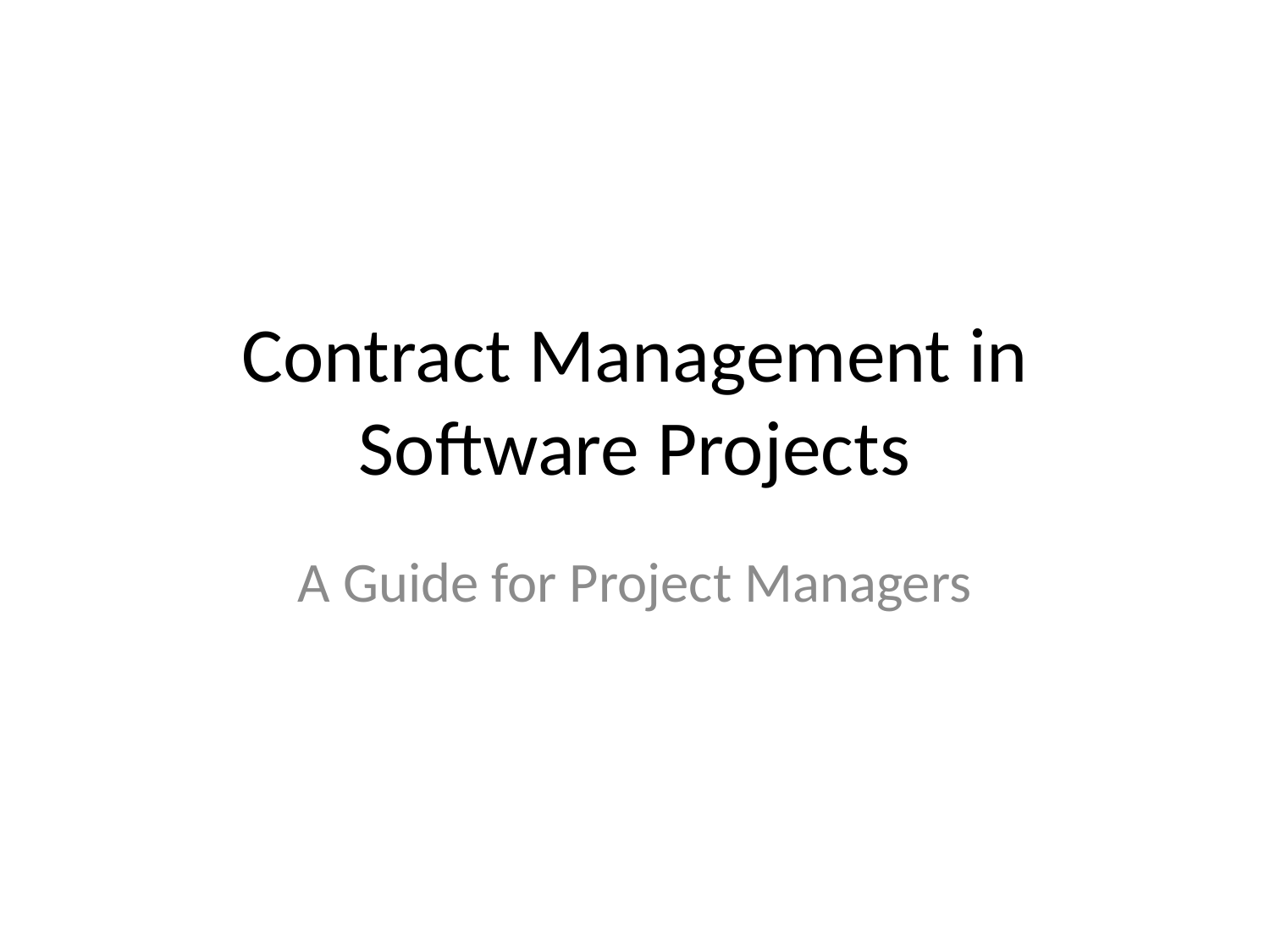

# Contract Management in Software Projects
A Guide for Project Managers